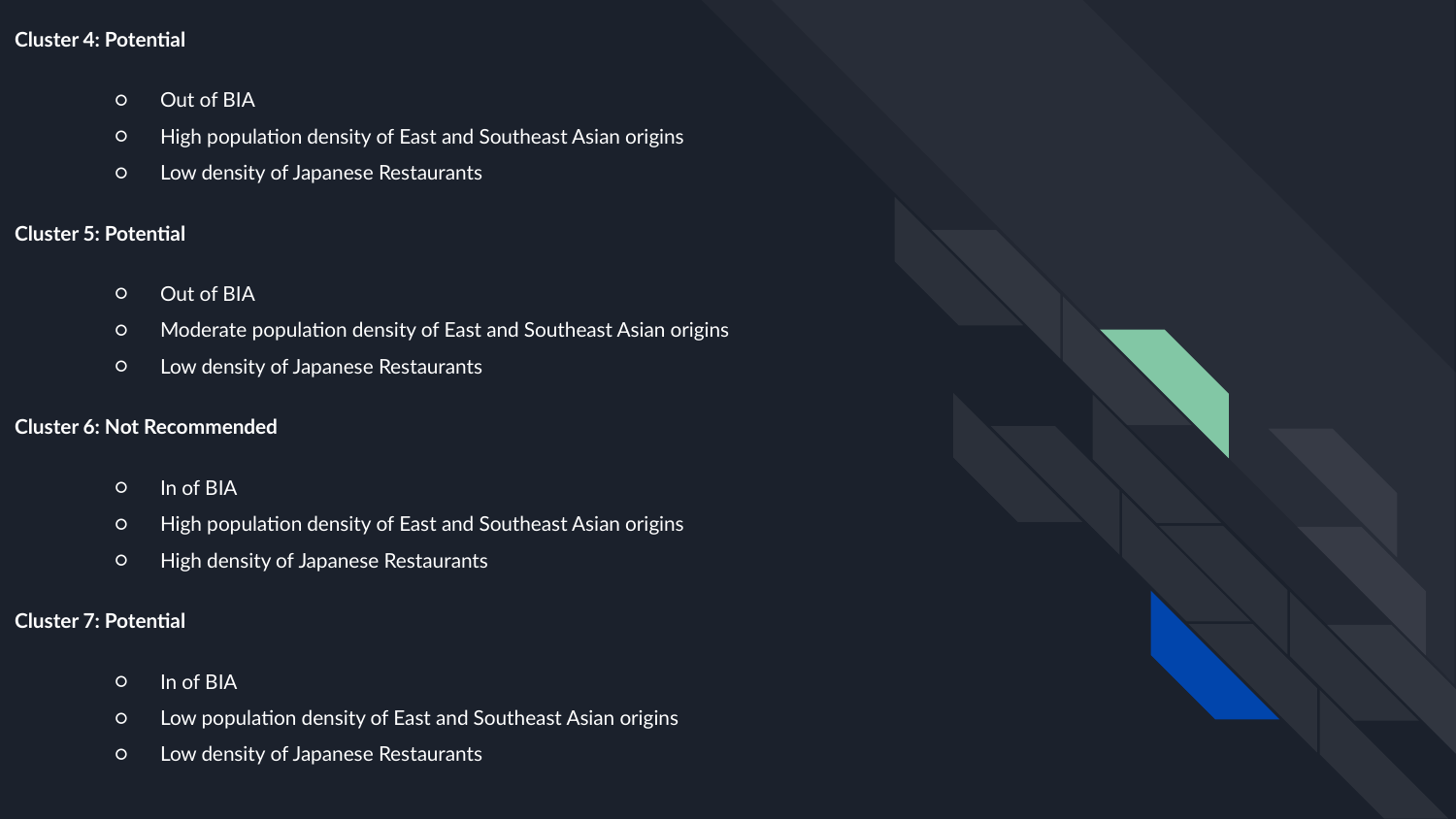

Cluster 4: Potential
Out of BIA
High population density of East and Southeast Asian origins
Low density of Japanese Restaurants
Cluster 5: Potential
Out of BIA
Moderate population density of East and Southeast Asian origins
Low density of Japanese Restaurants
Cluster 6: Not Recommended
In of BIA
High population density of East and Southeast Asian origins
High density of Japanese Restaurants
Cluster 7: Potential
In of BIA
Low population density of East and Southeast Asian origins
Low density of Japanese Restaurants